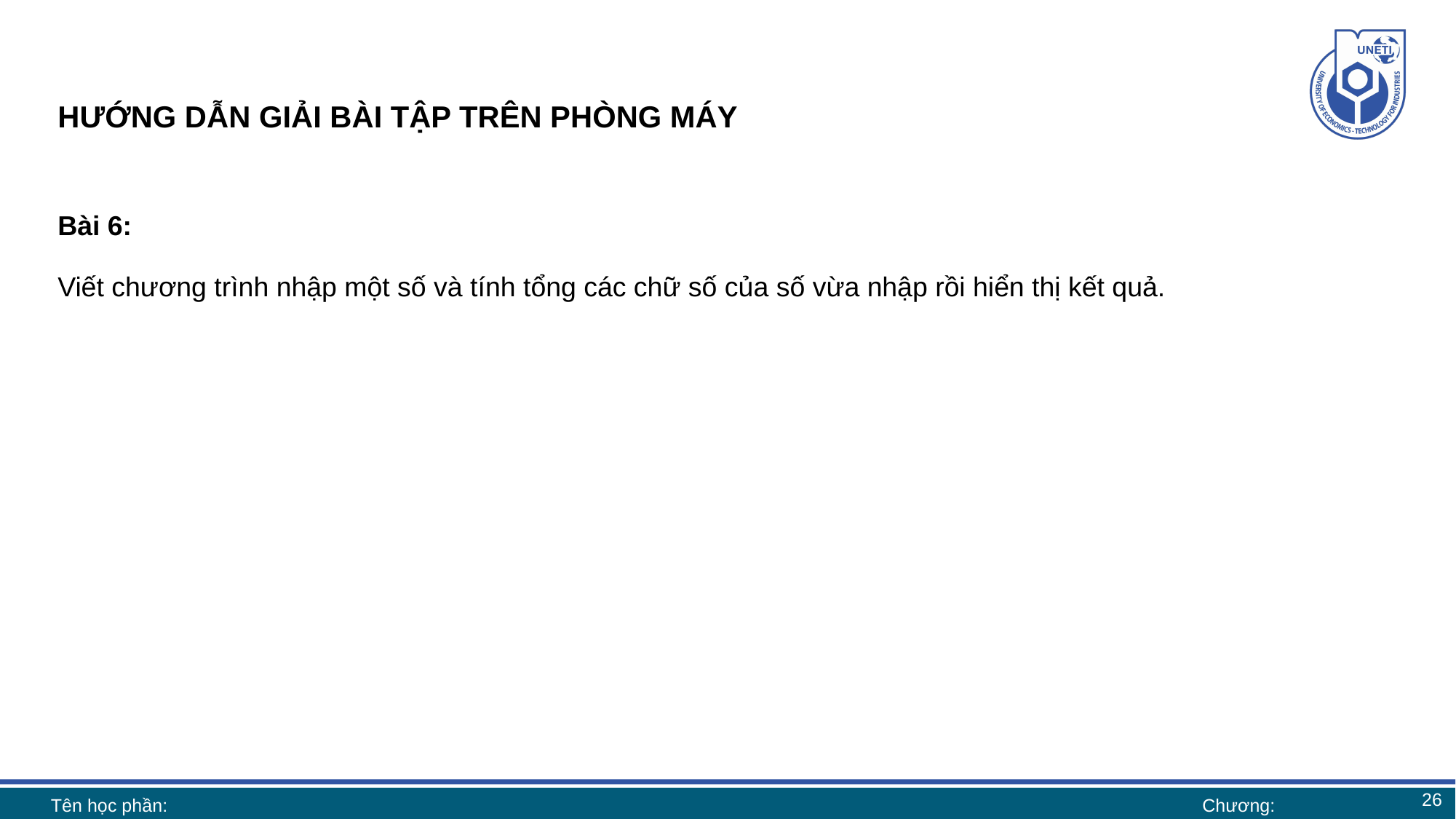

# HƯỚNG DẪN GIẢI BÀI TẬP TRÊN PHÒNG MÁY
Bài 6:
Viết chương trình nhập một số và tính tổng các chữ số của số vừa nhập rồi hiển thị kết quả.
26
Tên học phần:
Chương: